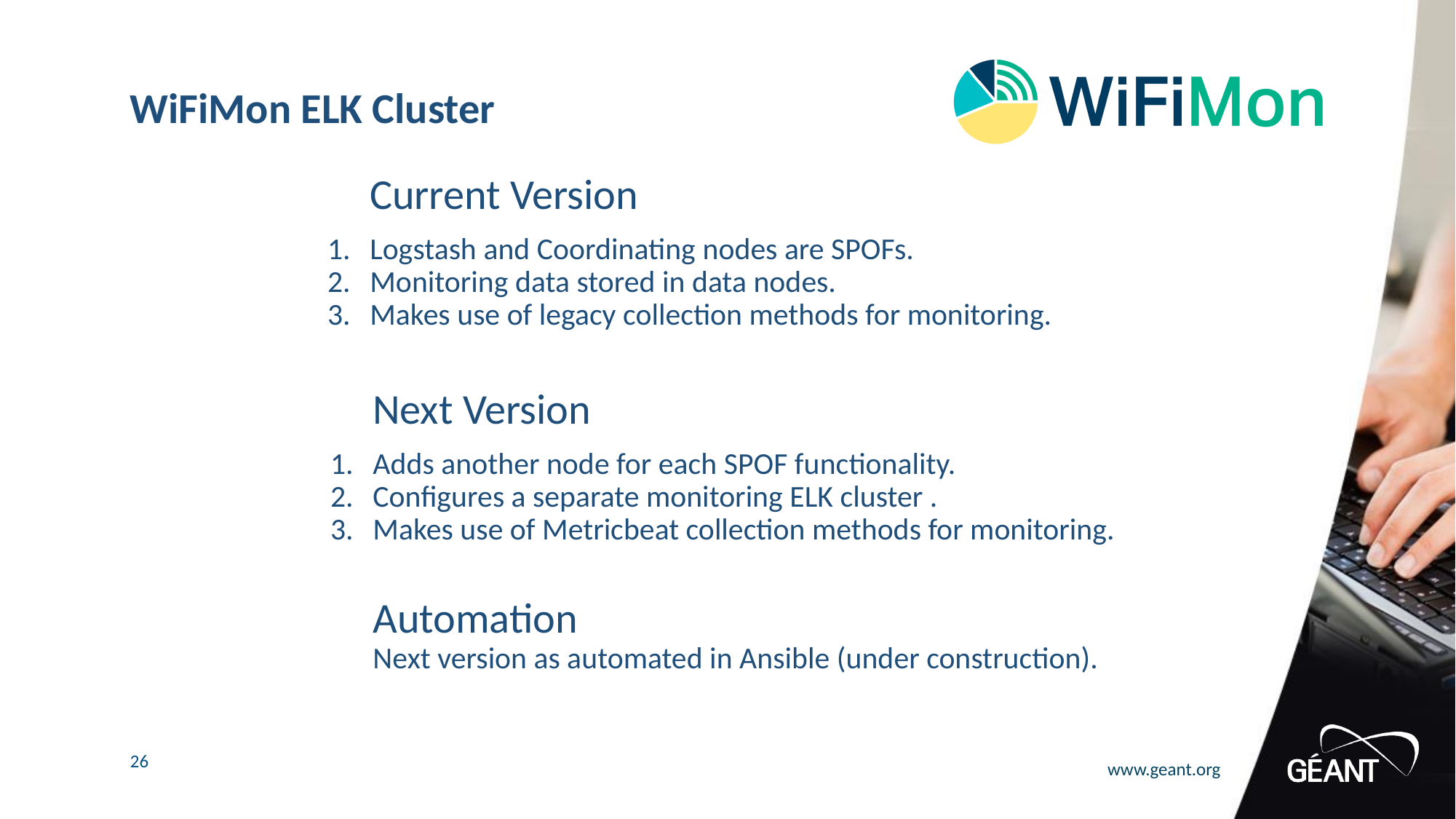

# WiFiMon ELK Cluster
Current Version
Logstash and Coordinating nodes are SPOFs.
Monitoring data stored in data nodes.
Makes use of legacy collection methods for monitoring.

Next Version
Adds another node for each SPOF functionality.
Configures a separate monitoring ELK cluster .
Makes use of Metricbeat collection methods for monitoring.
Automation
Next version as automated in Ansible (under construction).